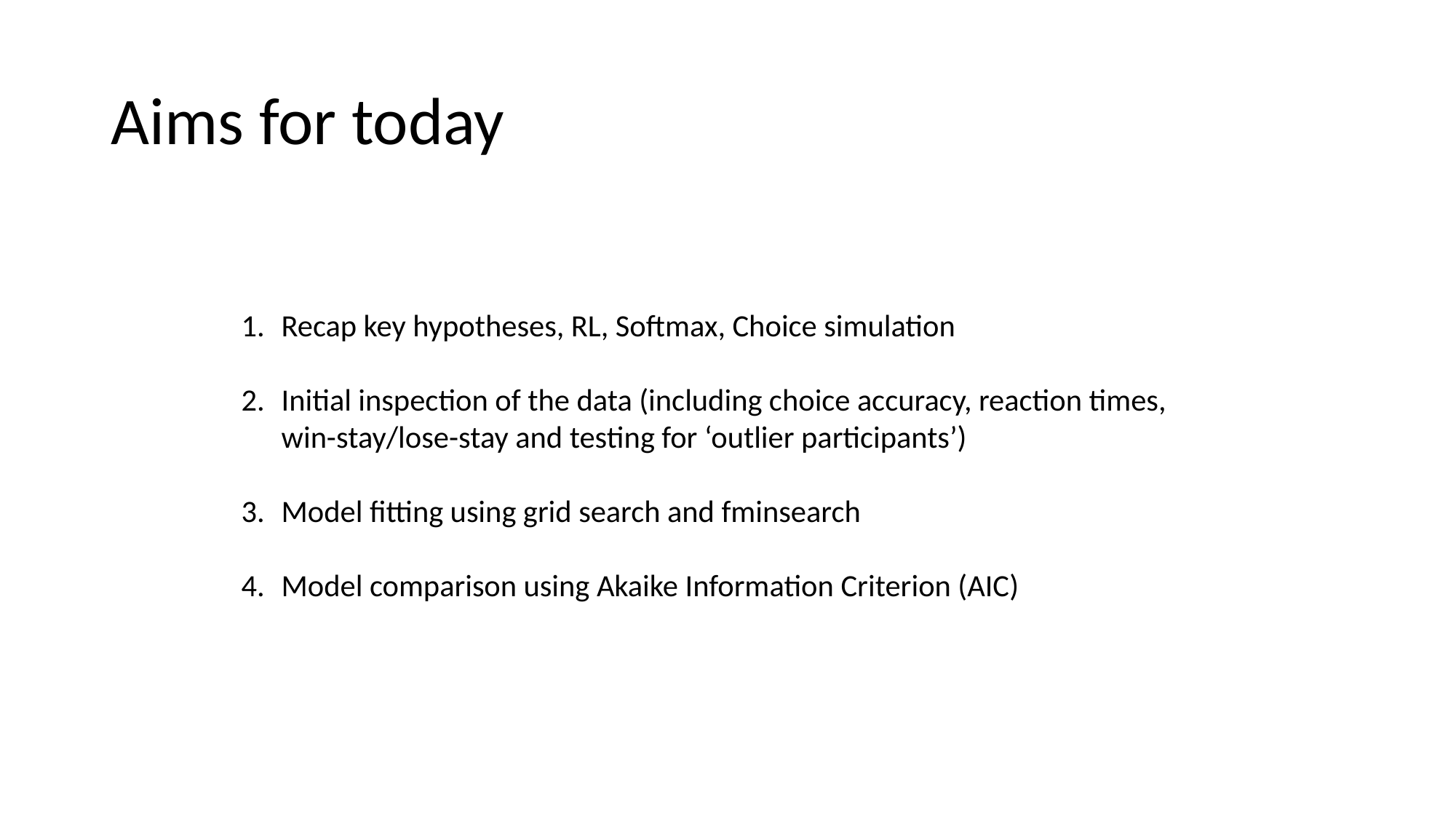

# Aims for today
Recap key hypotheses, RL, Softmax, Choice simulation

Initial inspection of the data (including choice accuracy, reaction times, win-stay/lose-stay and testing for ‘outlier participants’)
Model fitting using grid search and fminsearch

Model comparison using Akaike Information Criterion (AIC)